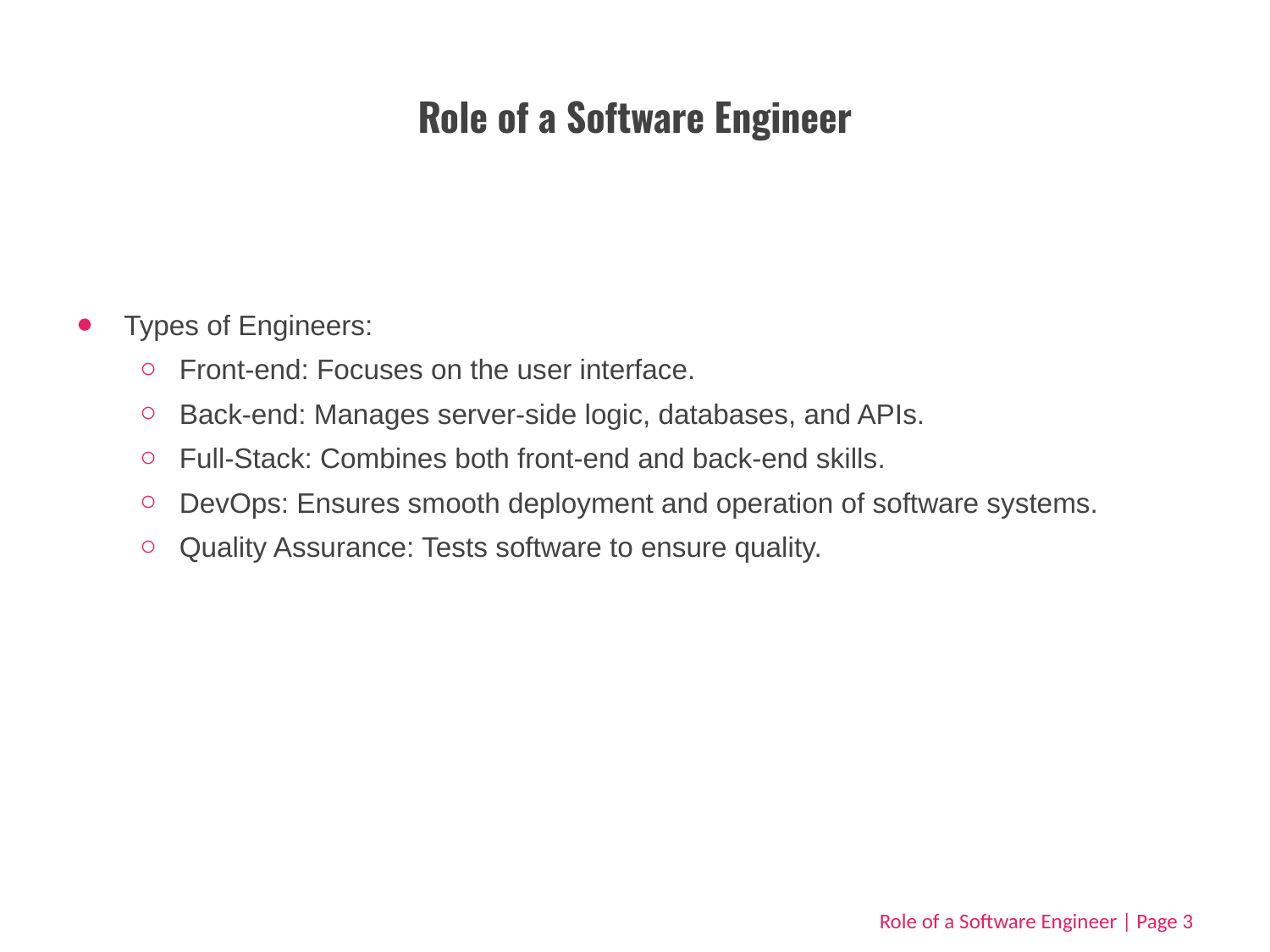

# Role of a Software Engineer

Types of Engineers:
Front-end: Focuses on the user interface.
Back-end: Manages server-side logic, databases, and APIs.
Full-Stack: Combines both front-end and back-end skills.
DevOps: Ensures smooth deployment and operation of software systems.
Quality Assurance: Tests software to ensure quality.

Role of a Software Engineer | Page 3